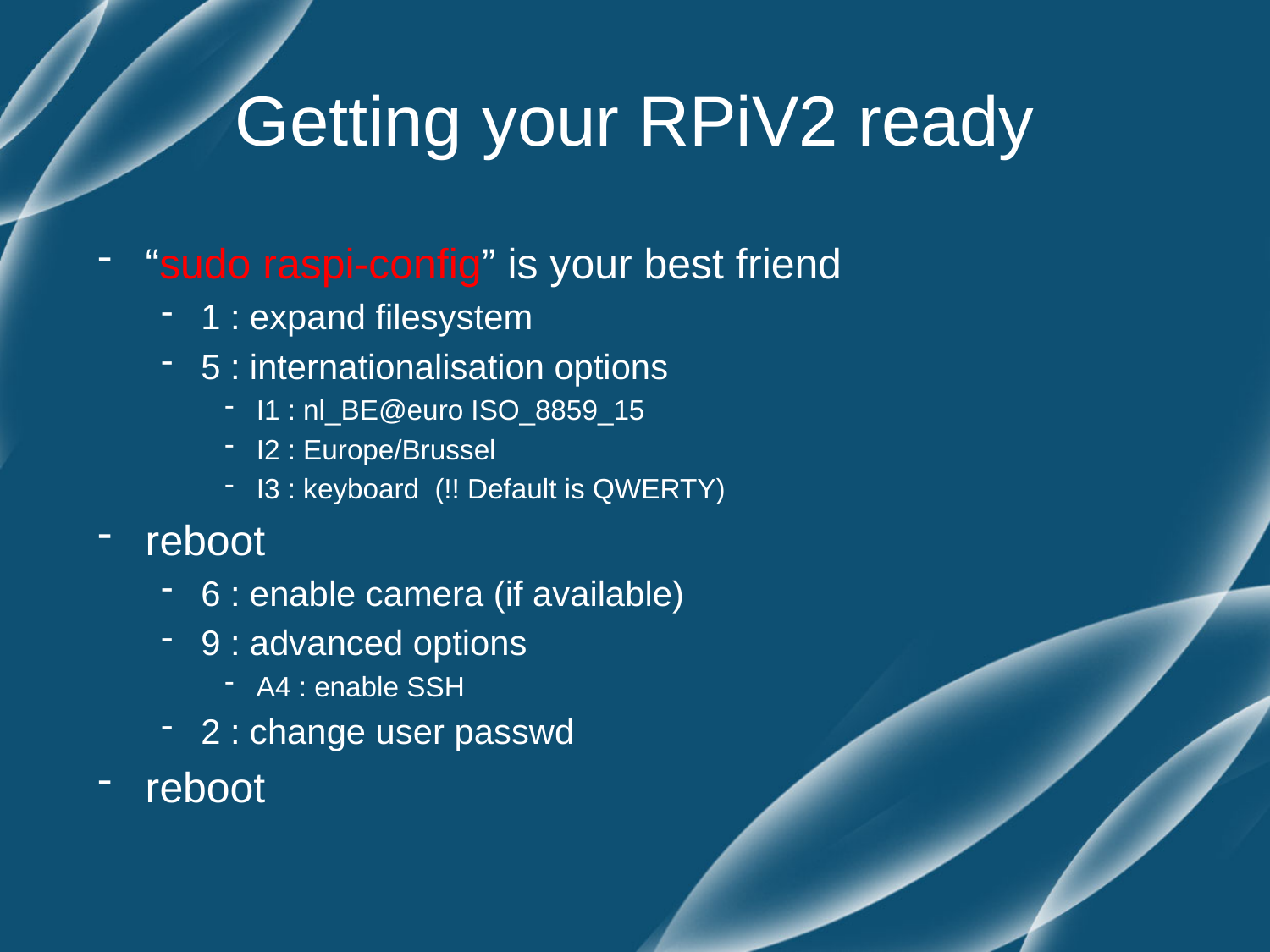

# Getting your RPiV2 ready

“sudo raspi-config” is your best friend
1 : expand filesystem
5 : internationalisation options
I1 : nl_BE@euro ISO_8859_15
I2 : Europe/Brussel
I3 : keyboard  (!! Default is QWERTY)
reboot
6 : enable camera (if available)
9 : advanced options
A4 : enable SSH
2 : change user passwd
reboot